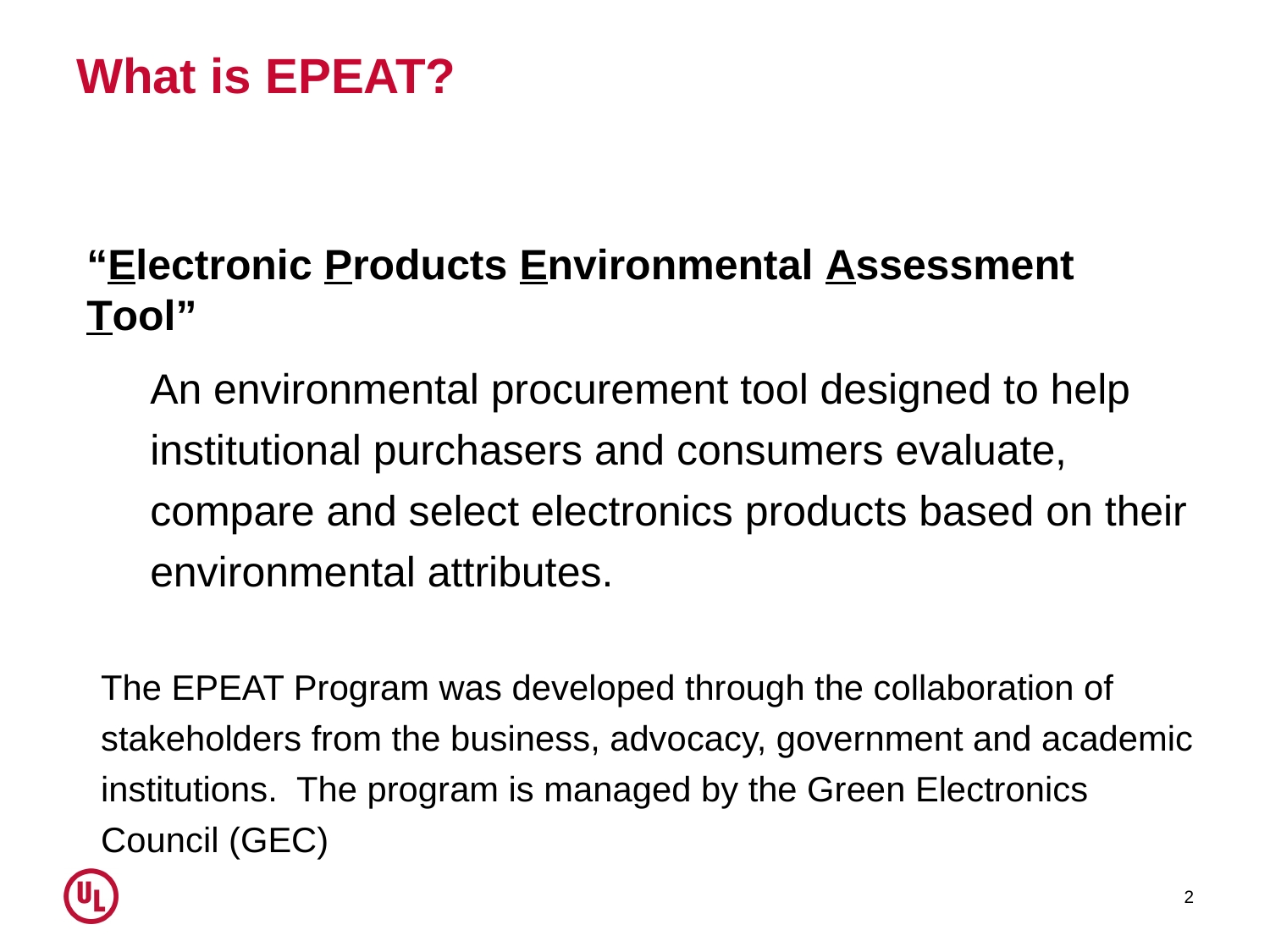

# What is EPEAT?
“Electronic Products Environmental Assessment Tool”
An environmental procurement tool designed to help institutional purchasers and consumers evaluate, compare and select electronics products based on their environmental attributes.

The EPEAT Program was developed through the collaboration of stakeholders from the business, advocacy, government and academic institutions.  The program is managed by the Green Electronics Council (GEC)
2